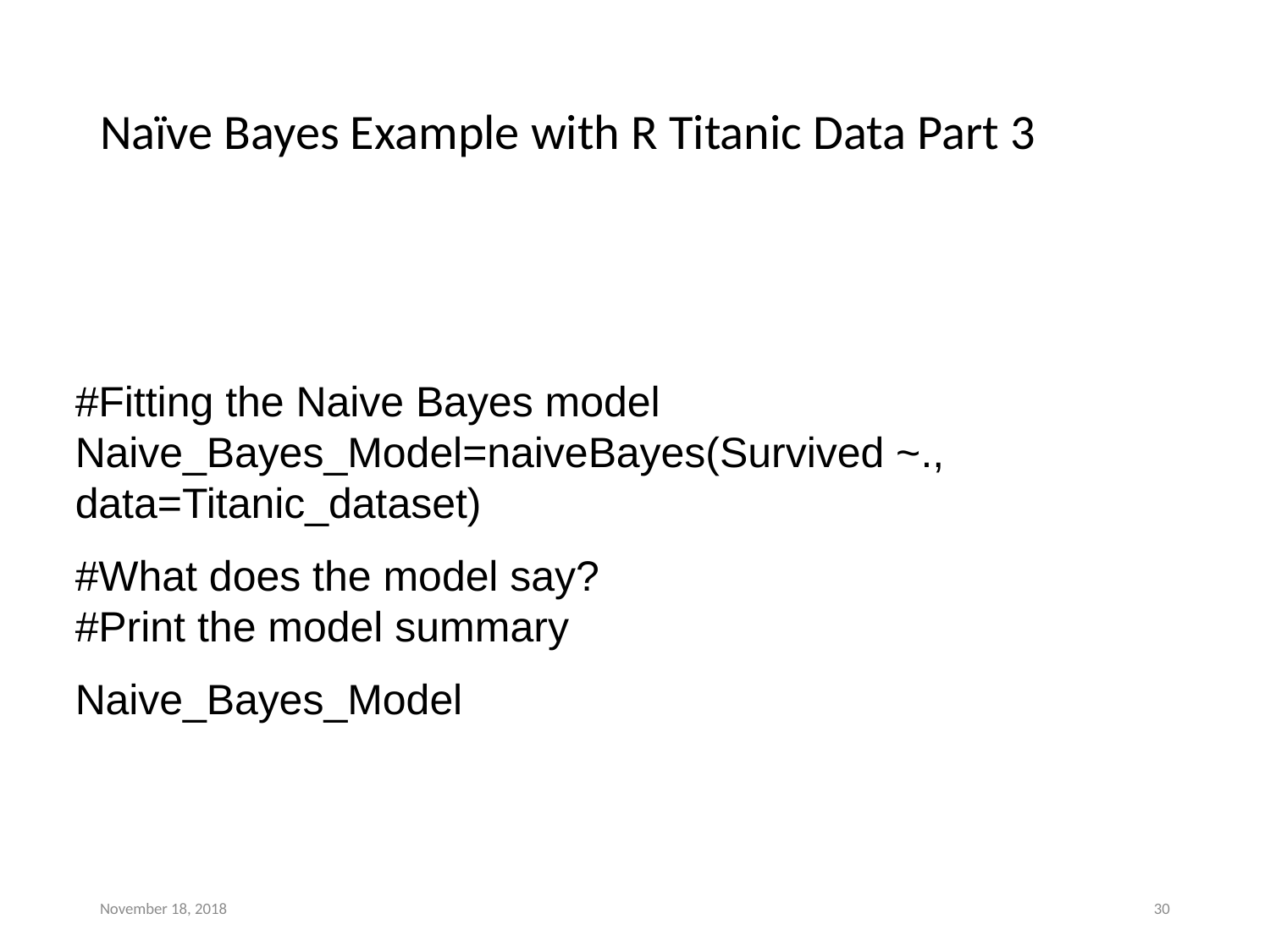

# Naïve Bayes Example with R Titanic Data Part 3
#Fitting the Naive Bayes model
Naive_Bayes_Model=naiveBayes(Survived ~., data=Titanic_dataset)

#What does the model say?
#Print the model summary

Naive_Bayes_Model
November 18, 2018
30